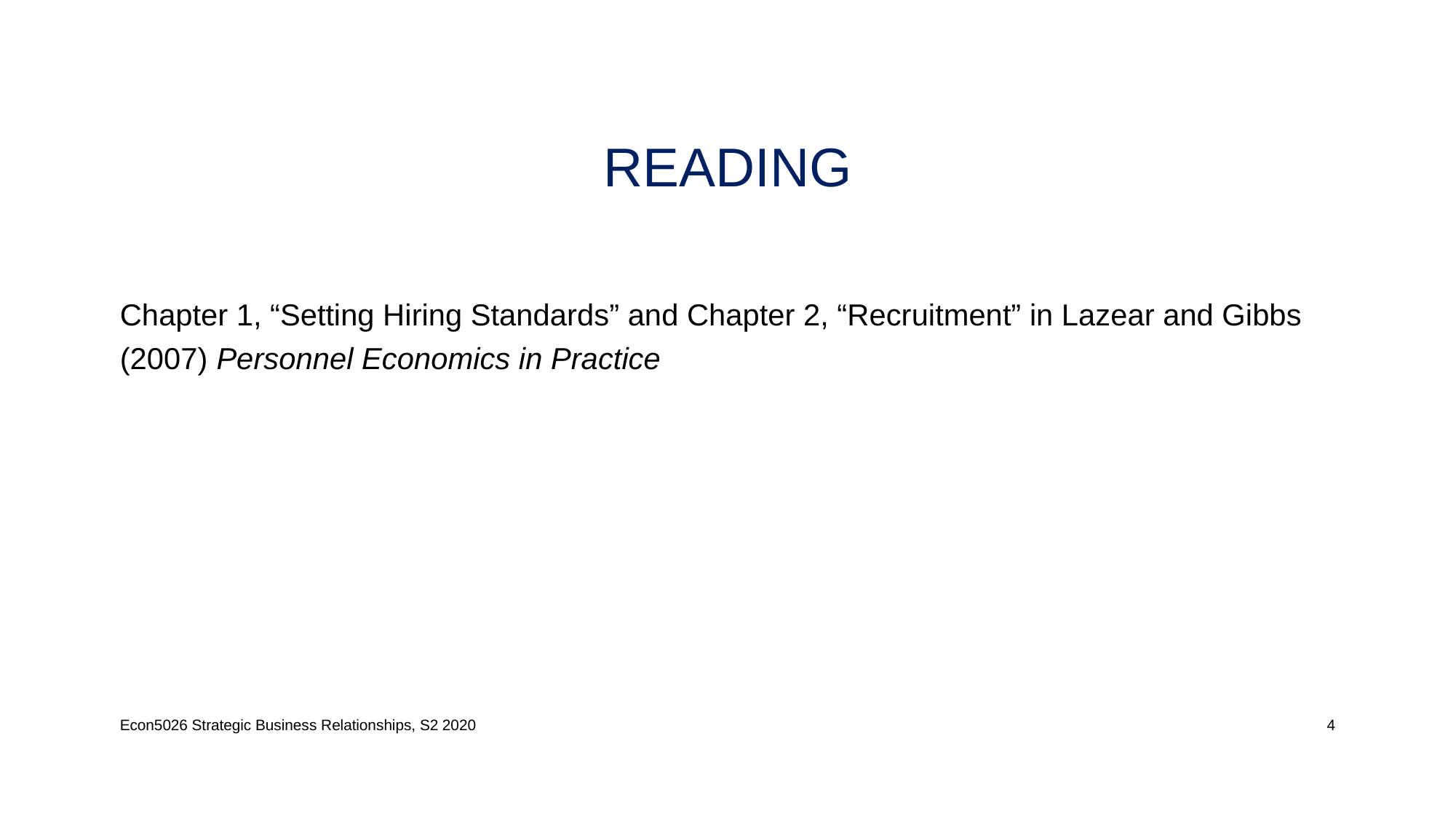

# Reading
Chapter 1, “Setting Hiring Standards” and Chapter 2, “Recruitment” in Lazear and Gibbs (2007) Personnel Economics in Practice

Econ5026 Strategic Business Relationships, S2 2020
4